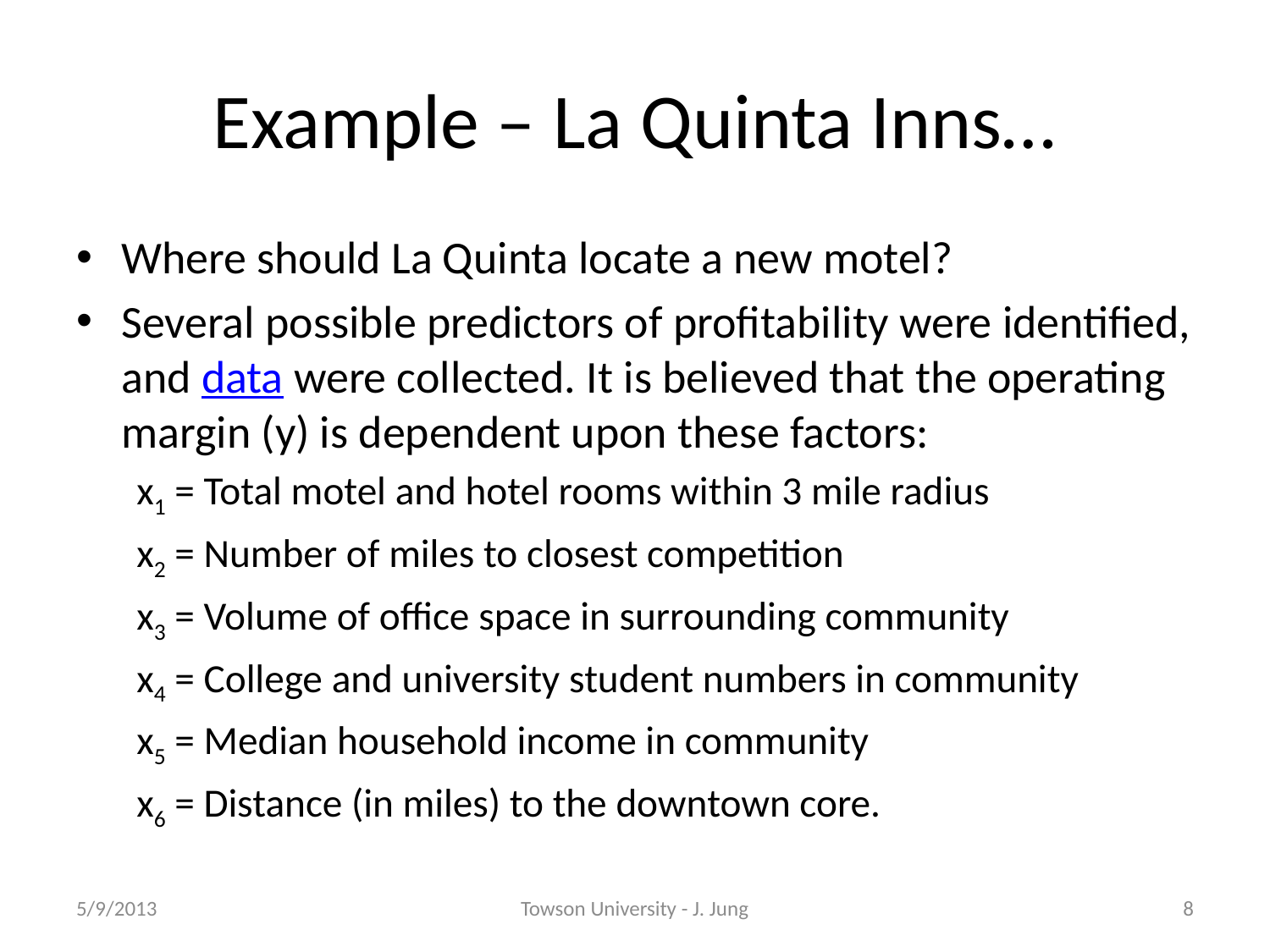

# Example – La Quinta Inns…
Where should La Quinta locate a new motel?
Several possible predictors of profitability were identified, and data were collected. It is believed that the operating margin (y) is dependent upon these factors:
x1 = Total motel and hotel rooms within 3 mile radius
x2 = Number of miles to closest competition
x3 = Volume of office space in surrounding community
x4 = College and university student numbers in community
x5 = Median household income in community
x6 = Distance (in miles) to the downtown core.
5/9/2013
Towson University - J. Jung
8